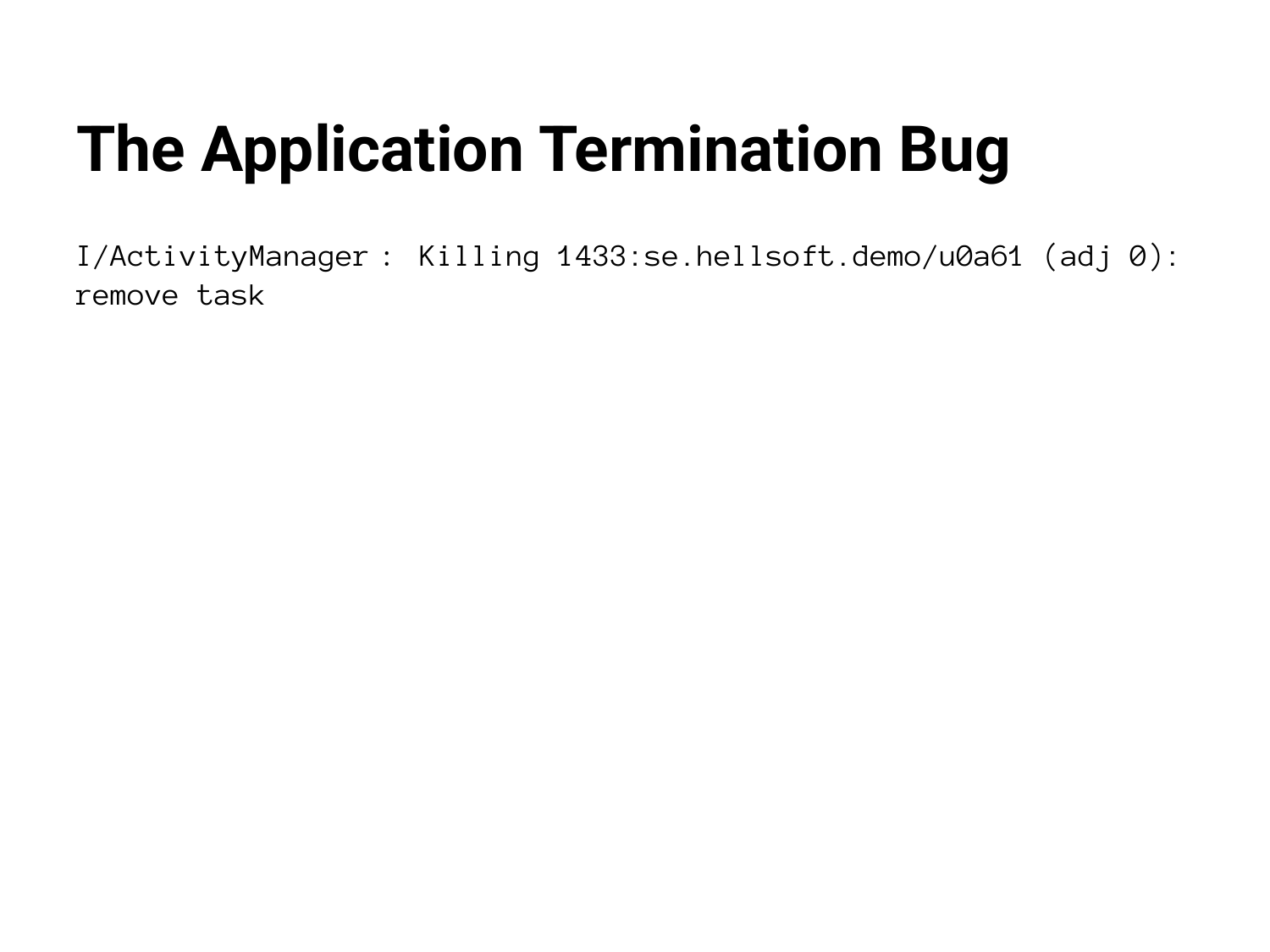

# The Application Termination Bug
I/ActivityManager﹕ Killing 1433:se.hellsoft.demo/u0a61 (adj 0): remove task